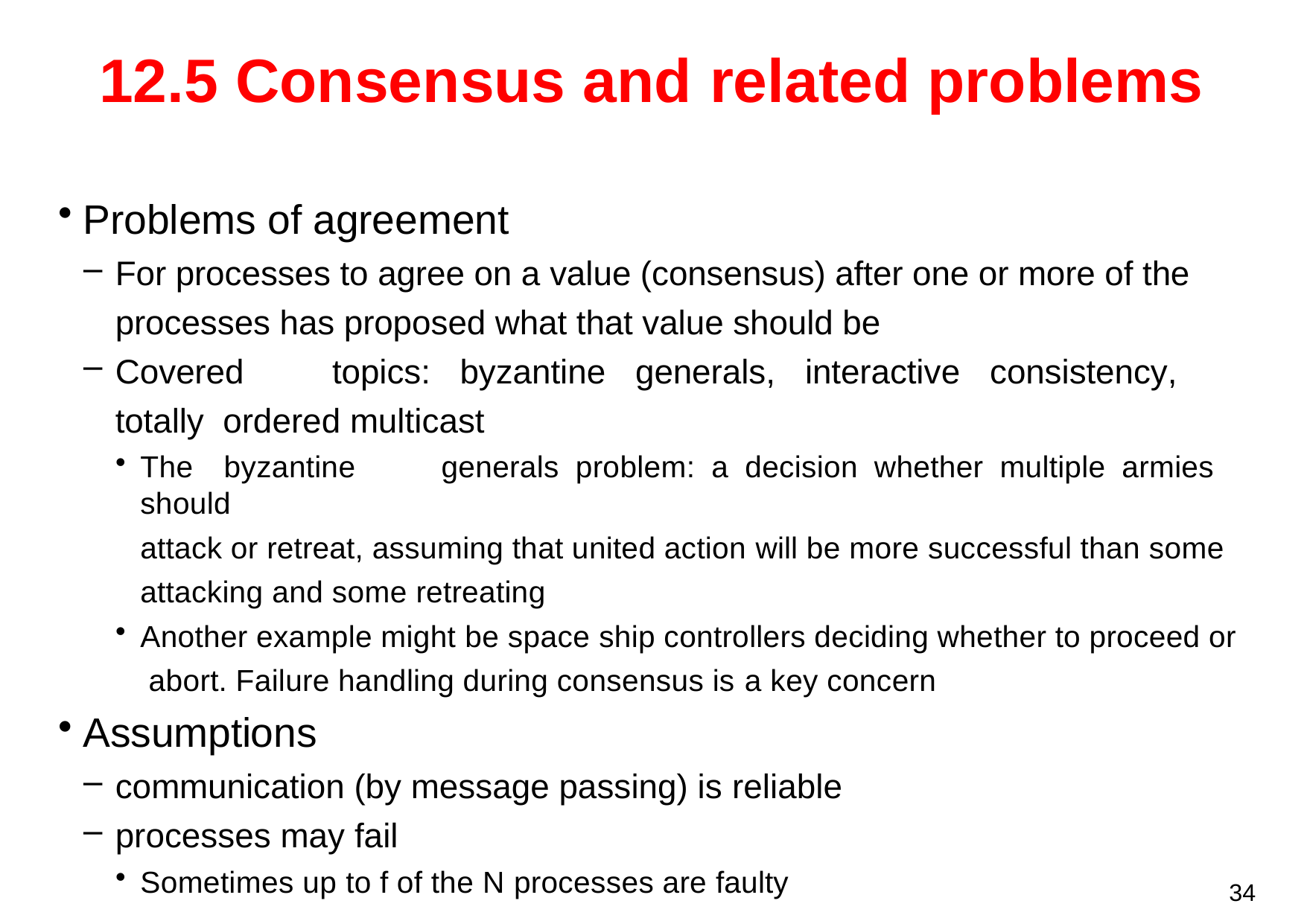

# 12.5 Consensus and related problems
Problems of agreement
For processes to agree on a value (consensus) after one or more of the  processes has proposed what that value should be
Covered	topics:	byzantine	generals,	interactive	consistency,	totally  ordered multicast
The	byzantine	generals	problem:	a	decision	whether	multiple	armies	should
attack or retreat, assuming that united action will be more successful than some  attacking and some retreating
Another example might be space ship controllers deciding whether to proceed or  abort. Failure handling during consensus is a key concern
Assumptions
communication (by message passing) is reliable
processes may fail
Sometimes up to f of the N processes are faulty
34